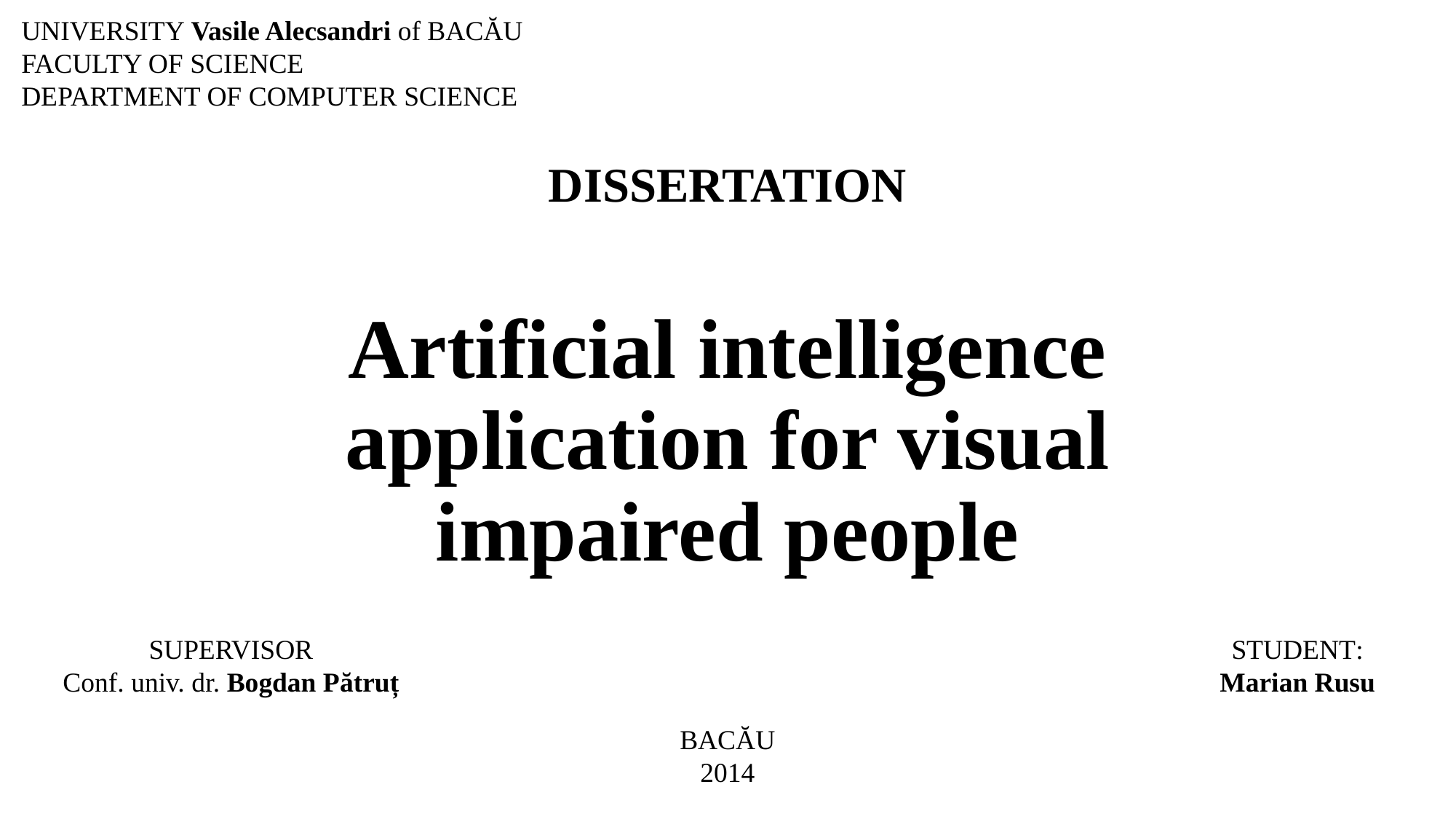

UNIVERSITY Vasile Alecsandri of BACĂU
FACULTY OF SCIENCE
DEPARTMENT OF COMPUTER SCIENCE
DISSERTATION
# Artificial intelligence application for visual impaired people
SUPERVISOR
Conf. univ. dr. Bogdan Pătruț
STUDENT:
Marian Rusu
BACĂU
2014